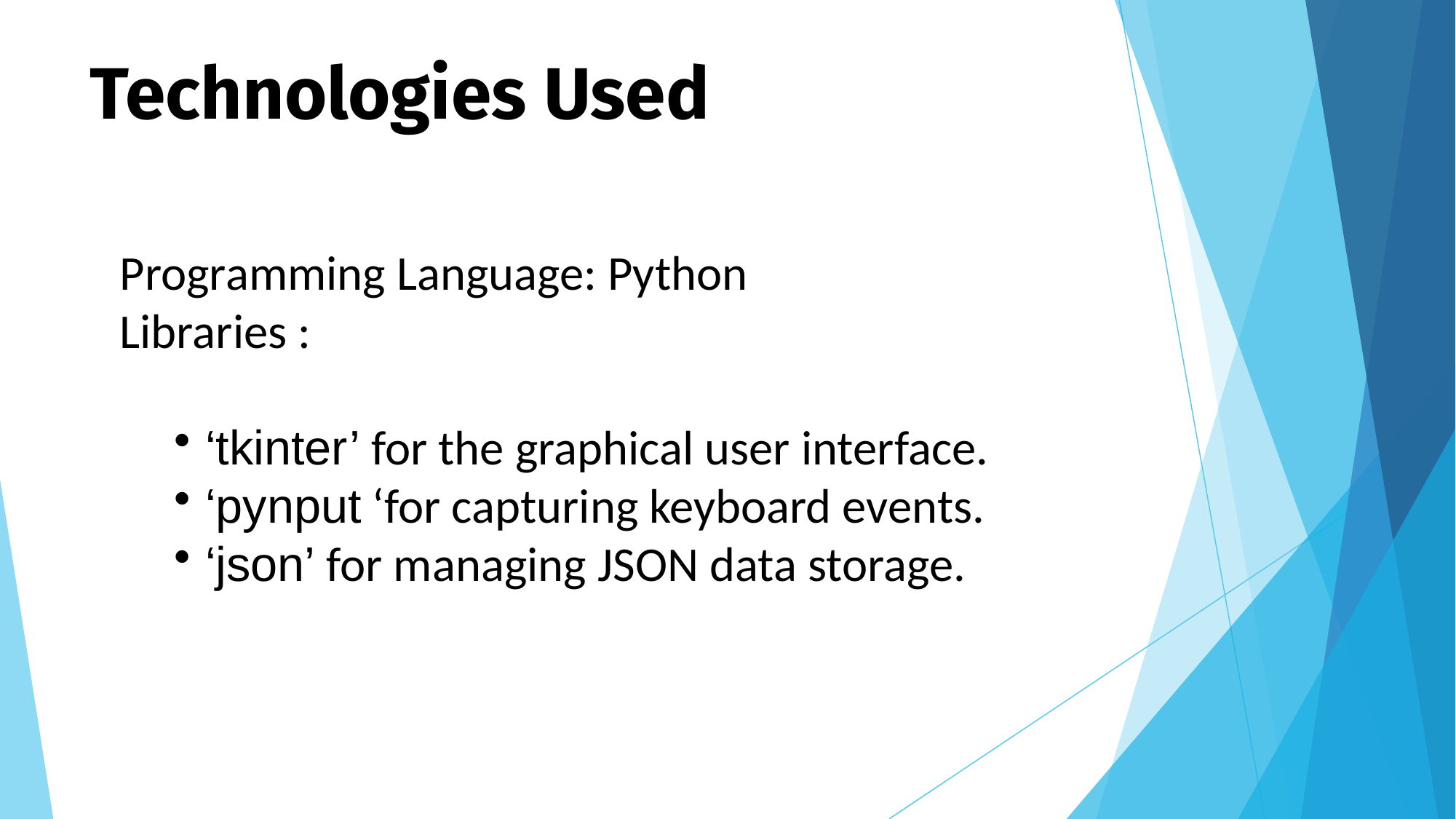

# Technologies Used
Programming Language: Python
Libraries :

 ‘tkinter’ for the graphical user interface.
 ‘pynput ‘for capturing keyboard events.
 ‘json’ for managing JSON data storage.